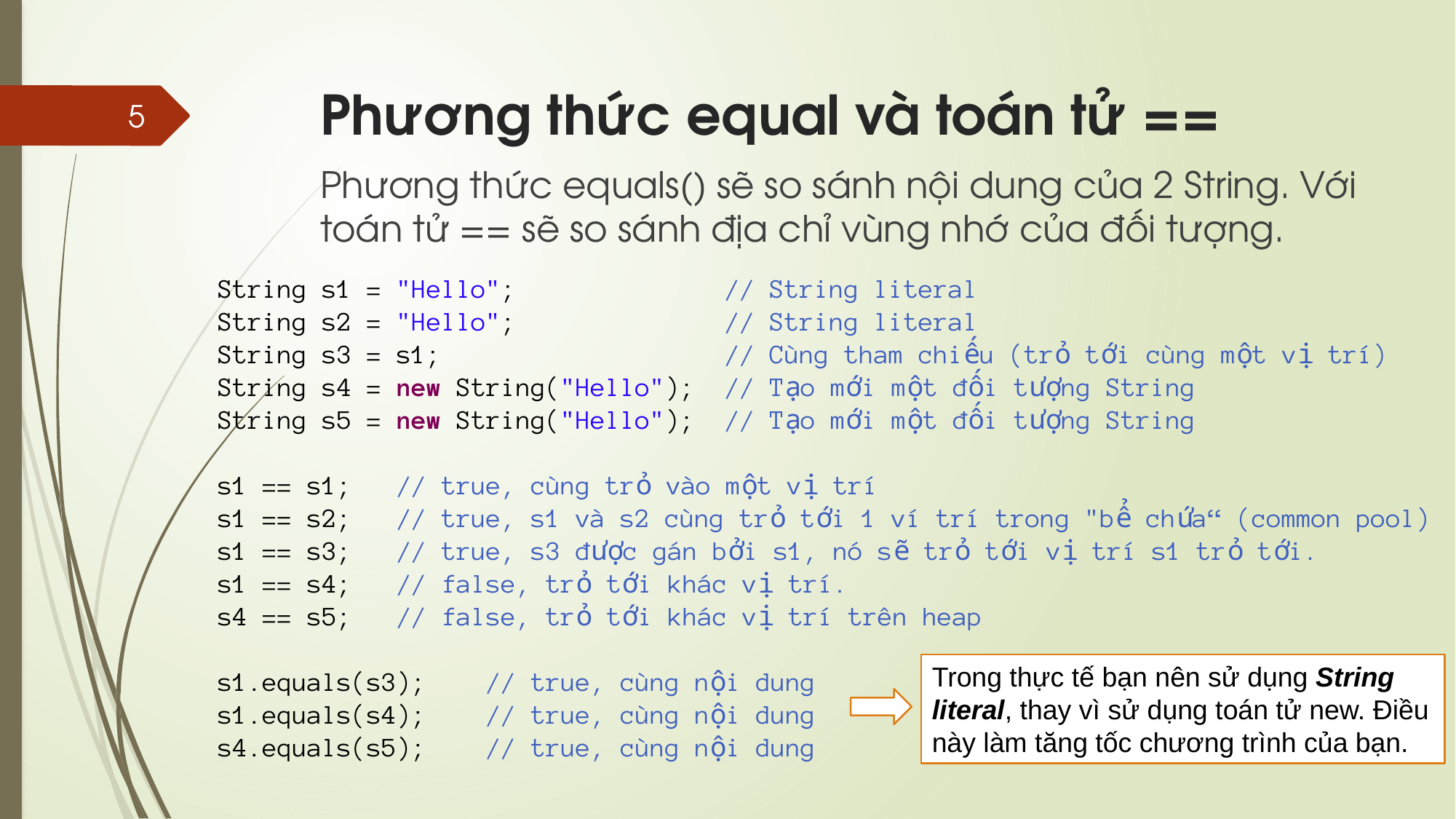

# Phương thức equal và toán tử ==
5
Phương thức equals() sẽ so sánh nội dung của 2 String. Với toán tử == sẽ so sánh địa chỉ vùng nhớ của đối tượng.
String s1 = "Hello";              // String literal
String s2 = "Hello";              // String literal
String s3 = s1;                   // Cùng tham chiếu (trỏ tới cùng một vị trí)
String s4 = new String("Hello");  // Tạo mới một đối tượng String
String s5 = new String("Hello");  // Tạo mới một đối tượng String

s1 == s1;   // true, cùng trỏ vào một vị trí
s1 == s2;   // true, s1 và s2 cùng trỏ tới 1 ví trí trong "bể chứa“ (common pool)
s1 == s3;   // true, s3 được gán bởi s1, nó sẽ trỏ tới vị trí s1 trỏ tới.
s1 == s4;   // false, trỏ tới khác vị trí.
s4 == s5;   // false, trỏ tới khác vị trí trên heap

s1.equals(s3);    // true, cùng nội dung
s1.equals(s4);    // true, cùng nội dung
s4.equals(s5);    // true, cùng nội dung
Trong thực tế bạn nên sử dụng String literal, thay vì sử dụng toán tử new. Điều này làm tăng tốc chương trình của bạn.